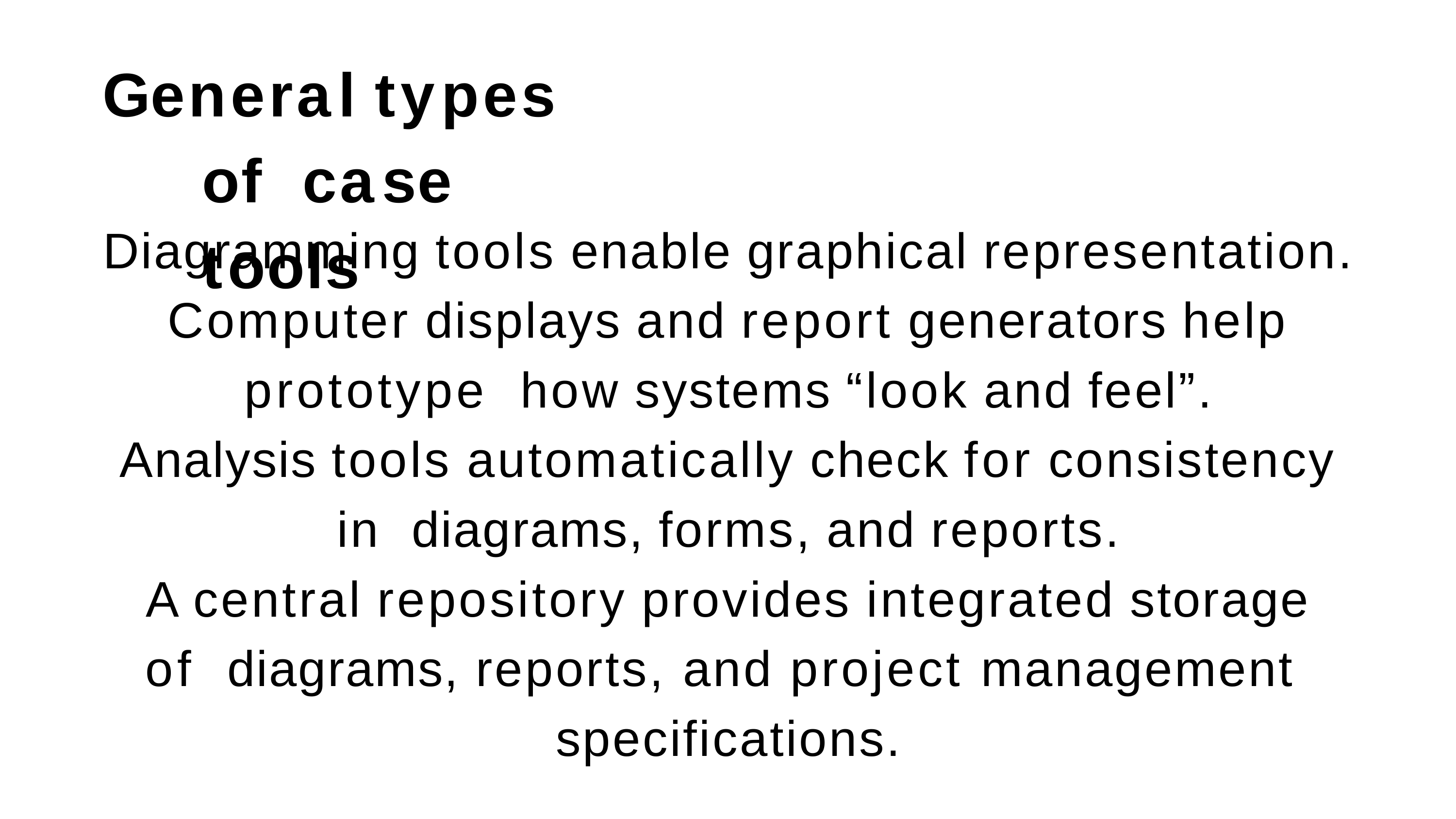

# General types of  case tools
Diagramming tools enable graphical representation.
Computer displays and report generators help prototype  how systems “look and feel”.
Analysis tools automatically check for consistency in  diagrams, forms, and reports.
A central repository provides integrated storage of  diagrams, reports, and project management  specifications.